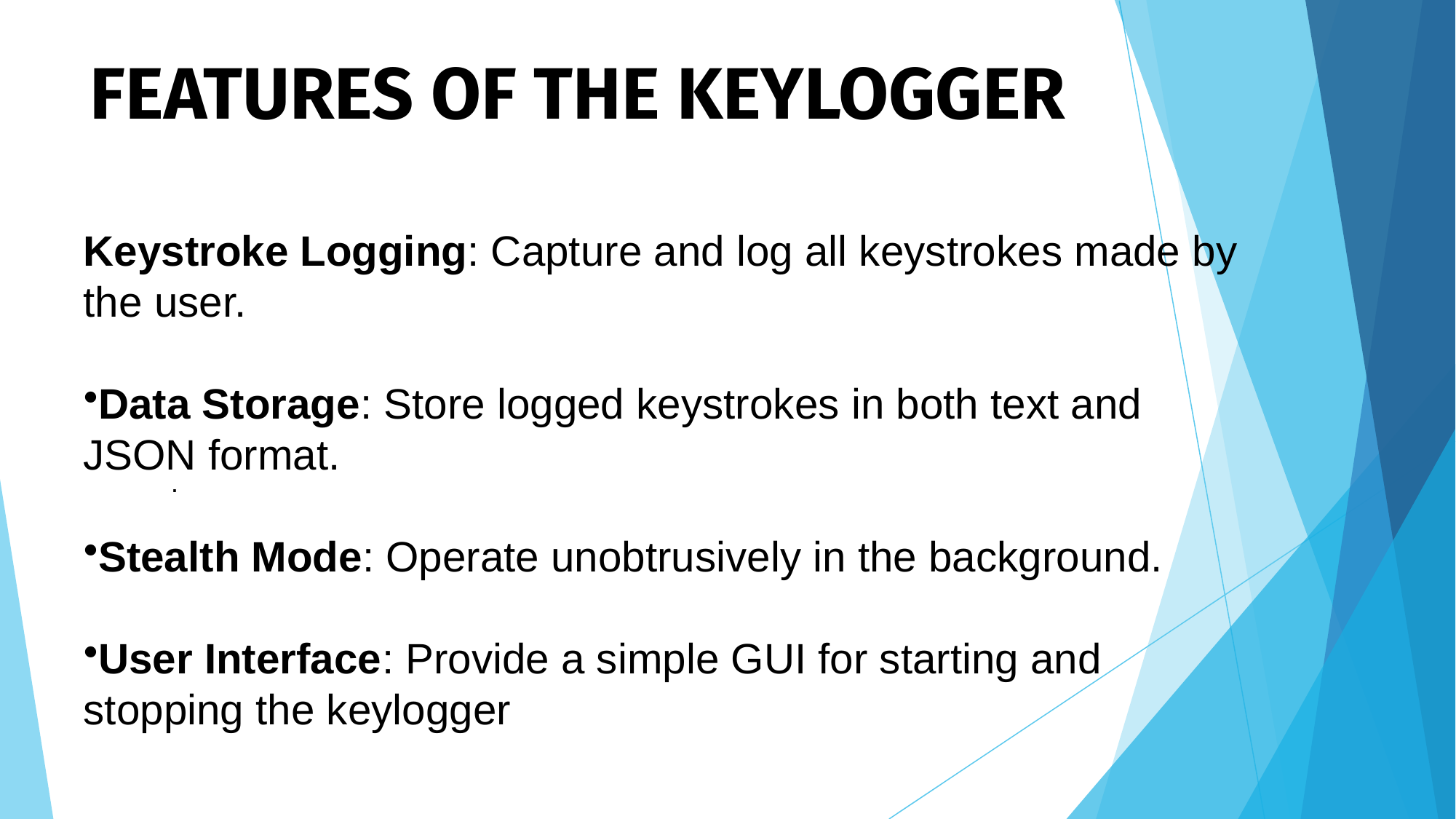

# FEATURES OF THE KEYLOGGER
Keystroke Logging: Capture and log all keystrokes made by the user.

Data Storage: Store logged keystrokes in both text and JSON format.

Stealth Mode: Operate unobtrusively in the background.

User Interface: Provide a simple GUI for starting and stopping the keylogger

.